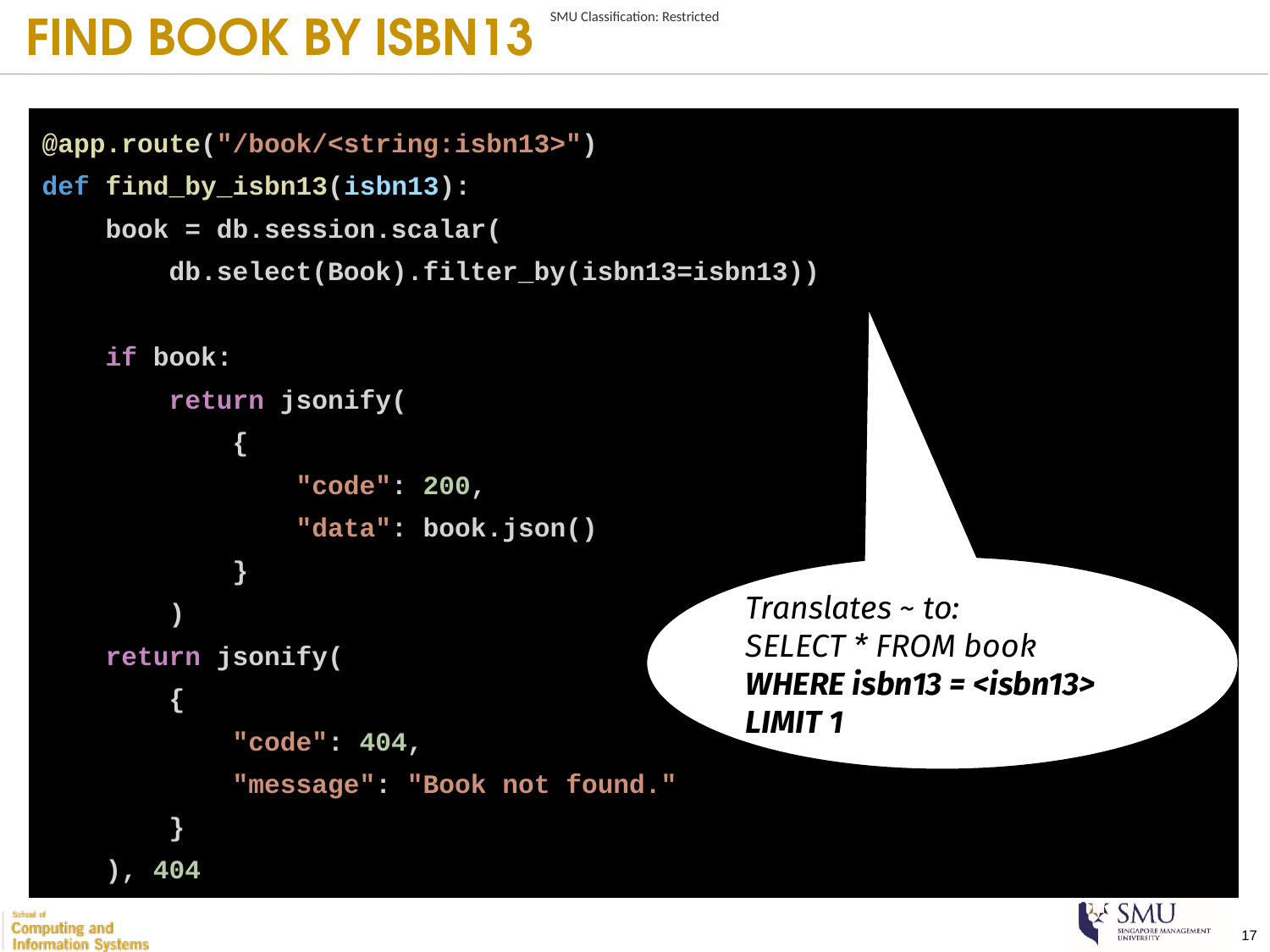

FIND BOOK BY ISBN13
@app.route("/book/<string:isbn13>")
def find_by_isbn13(isbn13):
    book = db.session.scalar(
    	db.select(Book).filter_by(isbn13=isbn13))

    if book:
        return jsonify(
            {
                "code": 200,
                "data": book.json()
            }
        )
    return jsonify(
        {
            "code": 404,
            "message": "Book not found."
        }
    ), 404

Translates ~ to:
SELECT * FROM book
WHERE isbn13 = <isbn13>
LIMIT 1
17